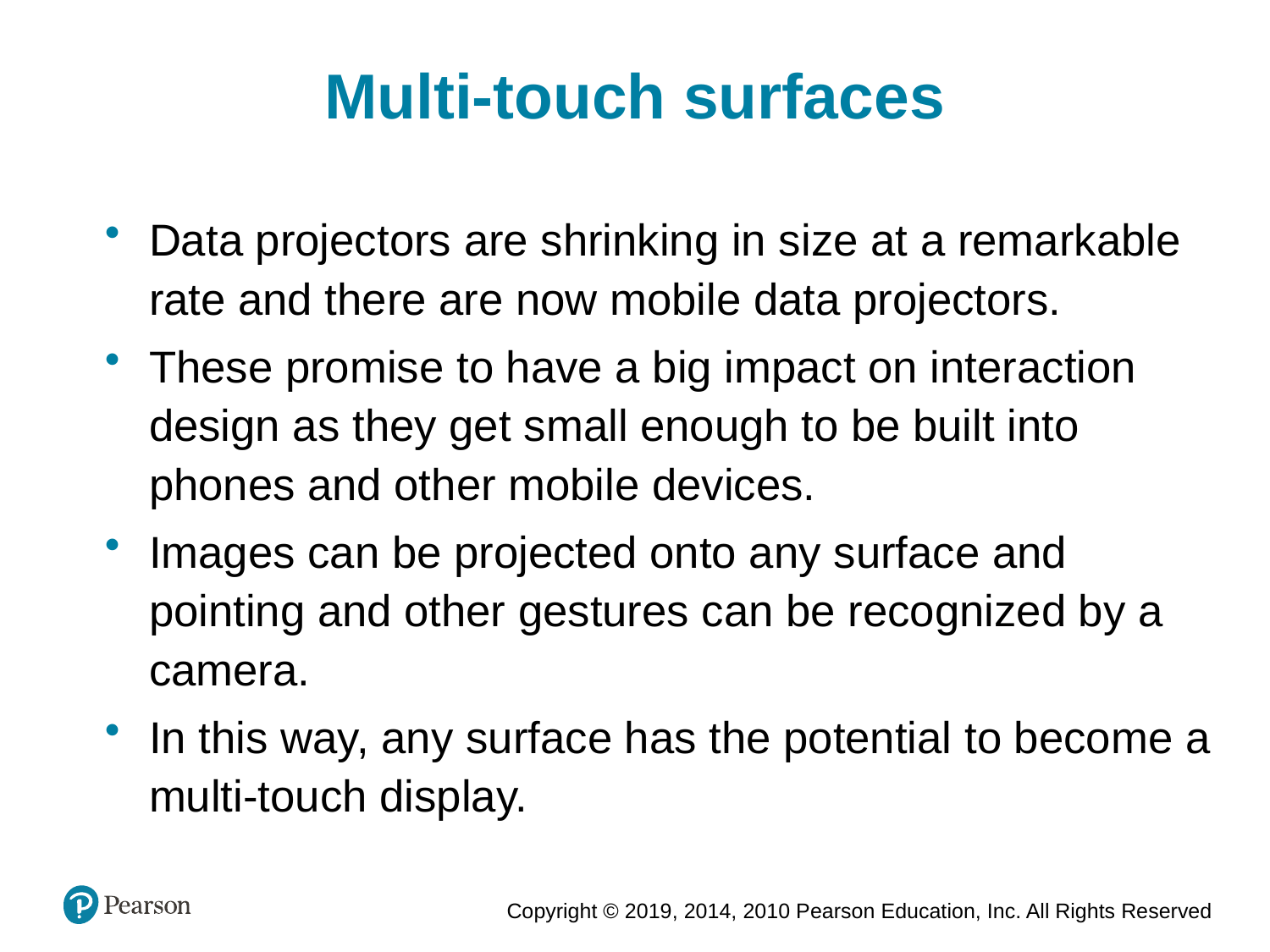

Multi-touch surfaces
Data projectors are shrinking in size at a remarkable rate and there are now mobile data projectors.
These promise to have a big impact on interaction design as they get small enough to be built into phones and other mobile devices.
Images can be projected onto any surface and pointing and other gestures can be recognized by a camera.
In this way, any surface has the potential to become a multi-touch display.